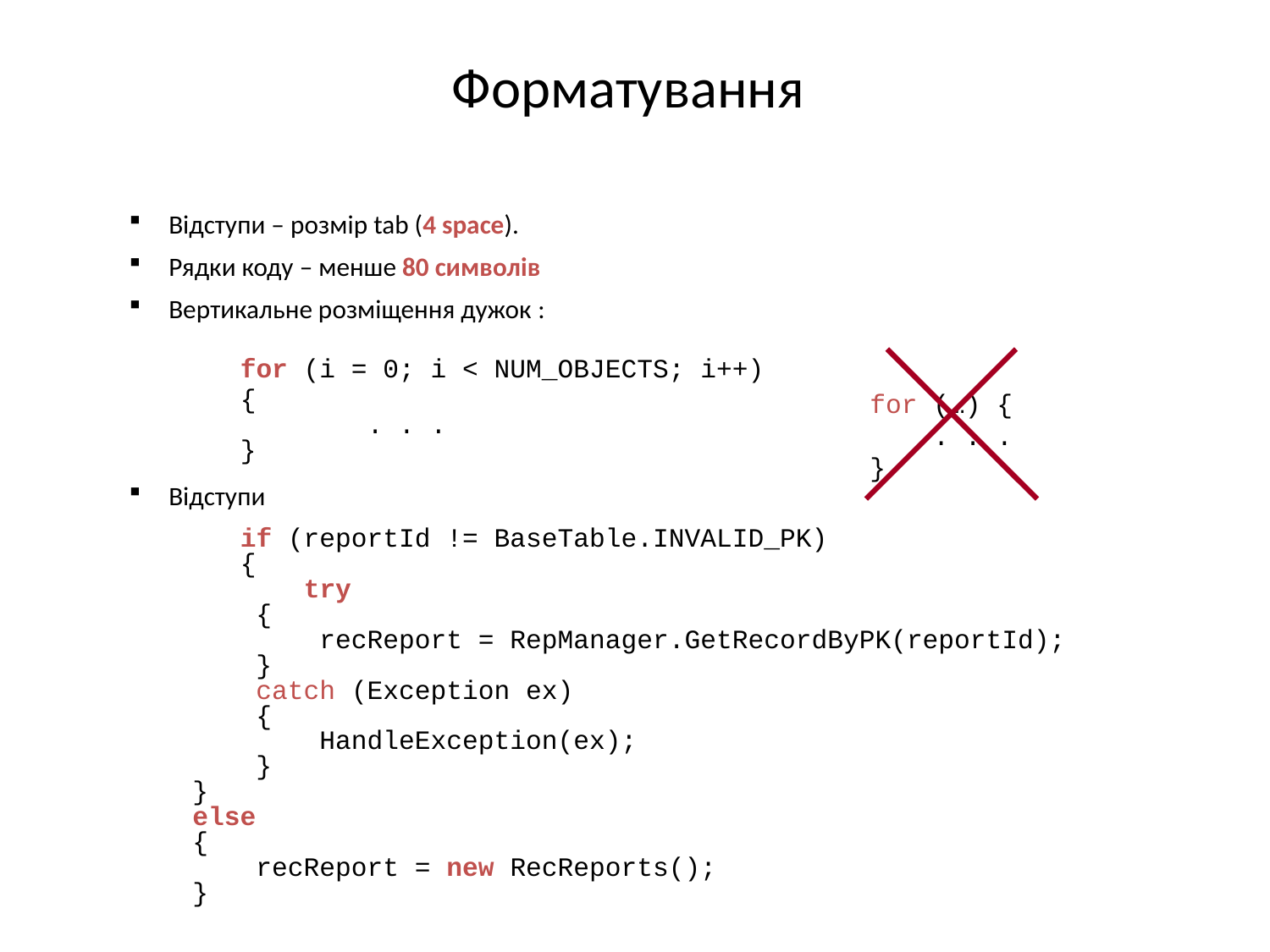

# Форматування
Відступи – розмір tab (4 space).
Рядки коду – менше 80 символів
Вертикальне розміщення дужок :
  	for (i = 0; i < NUM_OBJECTS; i++)
  		{
  	    		. . .
  		}
Відступи
  		if (reportId != BaseTable.INVALID_PK)
  		{
  	    	    try
  	         {
  	             recReport = RepManager.GetRecordByPK(reportId);
  	         }
  	         catch (Exception ex)
  	         {
  	             HandleException(ex);
  	         }
  	     }
  	     else
  	     {
  	         recReport = new RecReports();
  	     }

for (…) {
    . . .
}